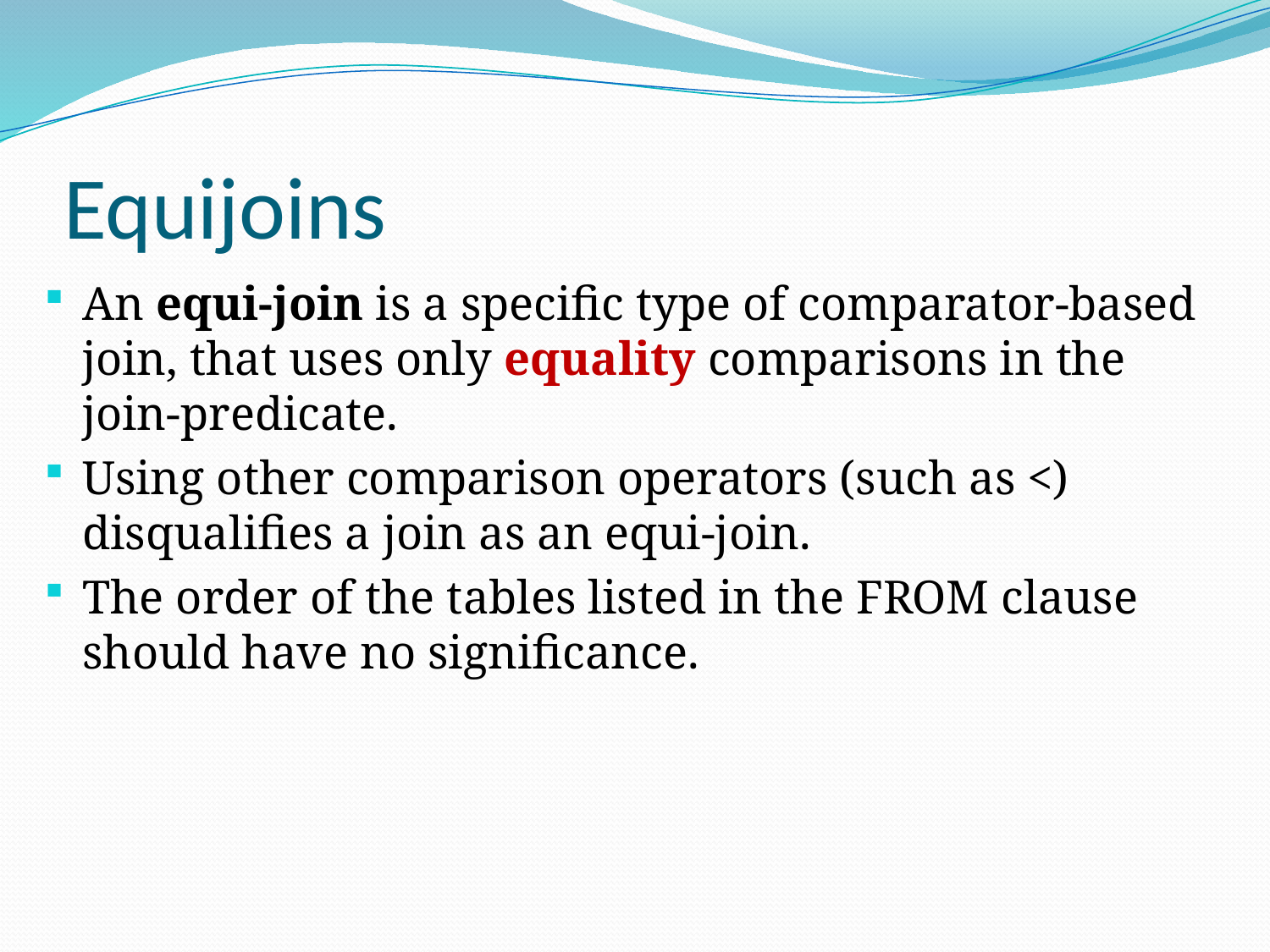

# Equijoins
An equi-join is a specific type of comparator-based join, that uses only equality comparisons in the join-predicate.
Using other comparison operators (such as <) disqualifies a join as an equi-join.
The order of the tables listed in the FROM clause should have no significance.